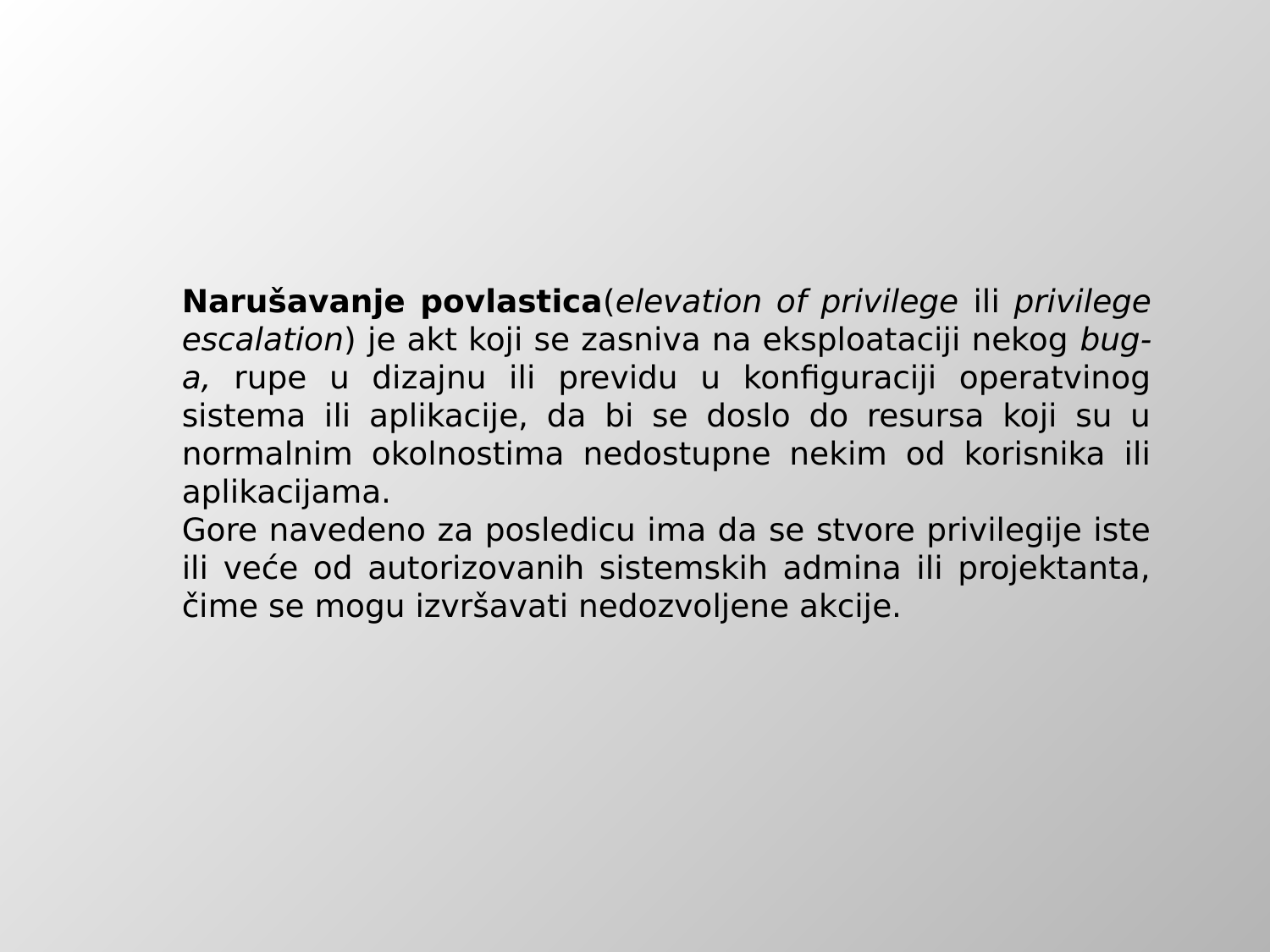

Narušavanje povlastica(elevation of privilege ili privilege escalation) je akt koji se zasniva na eksploataciji nekog bug-a, rupe u dizajnu ili previdu u konfiguraciji operatvinog sistema ili aplikacije, da bi se doslo do resursa koji su u normalnim okolnostima nedostupne nekim od korisnika ili aplikacijama.
Gore navedeno za posledicu ima da se stvore privilegije iste ili veće od autorizovanih sistemskih admina ili projektanta, čime se mogu izvršavati nedozvoljene akcije.